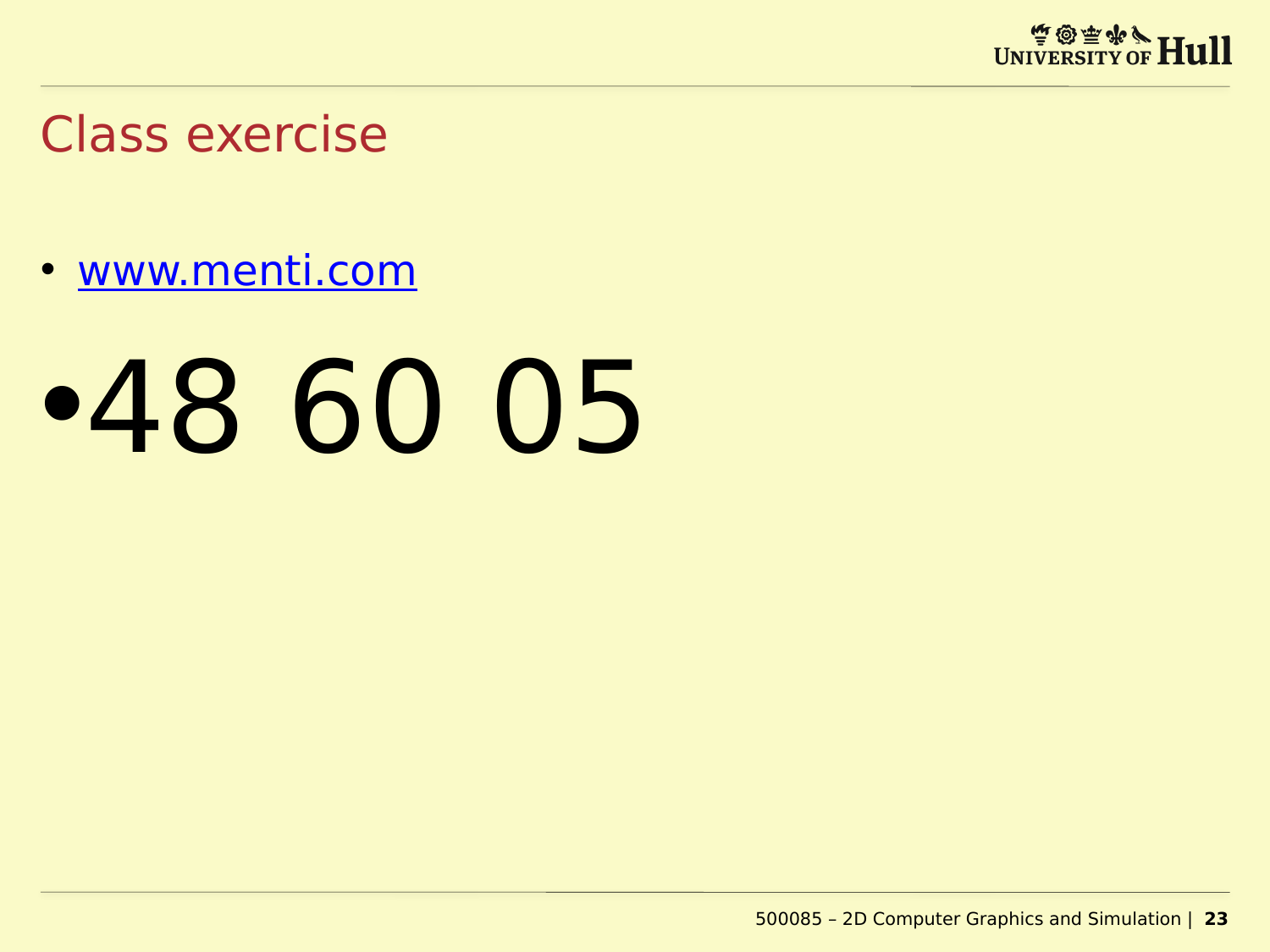

# Class exercise
www.menti.com
48 60 05

500085 – 2D Computer Graphics and Simulation |  23